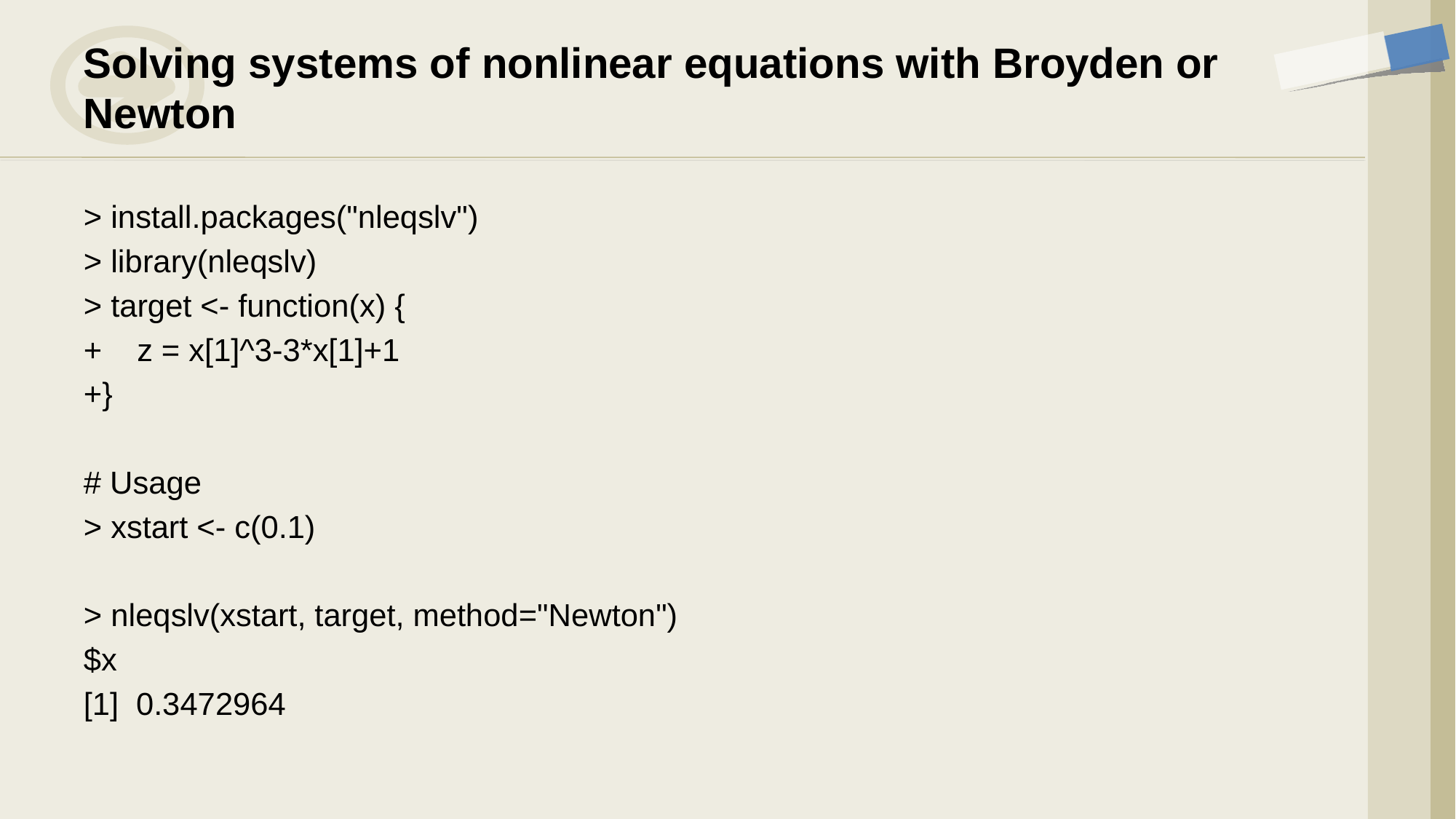

# Solving systems of nonlinear equations with Broyden or Newton
> install.packages("nleqslv")
> library(nleqslv)
> target <- function(x) {
+    z = x[1]^3-3*x[1]+1
+}

# Usage
> xstart <- c(0.1)

> nleqslv(xstart, target, method="Newton")
$x
[1]  0.3472964